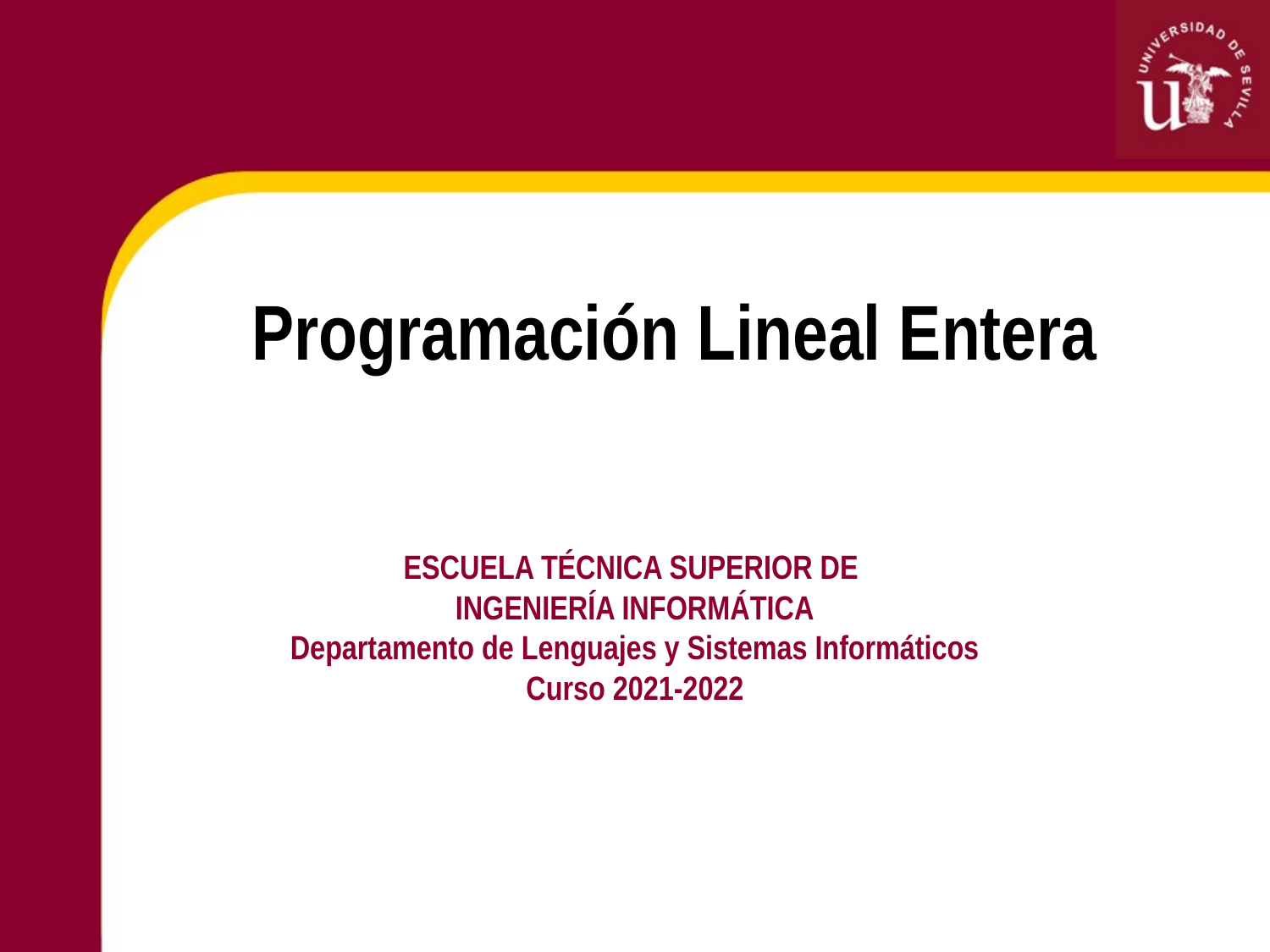

Programación Lineal Entera
ESCUELA TÉCNICA SUPERIOR DE
INGENIERÍA INFORMÁTICA
Departamento de Lenguajes y Sistemas Informáticos
Curso 2021-2022